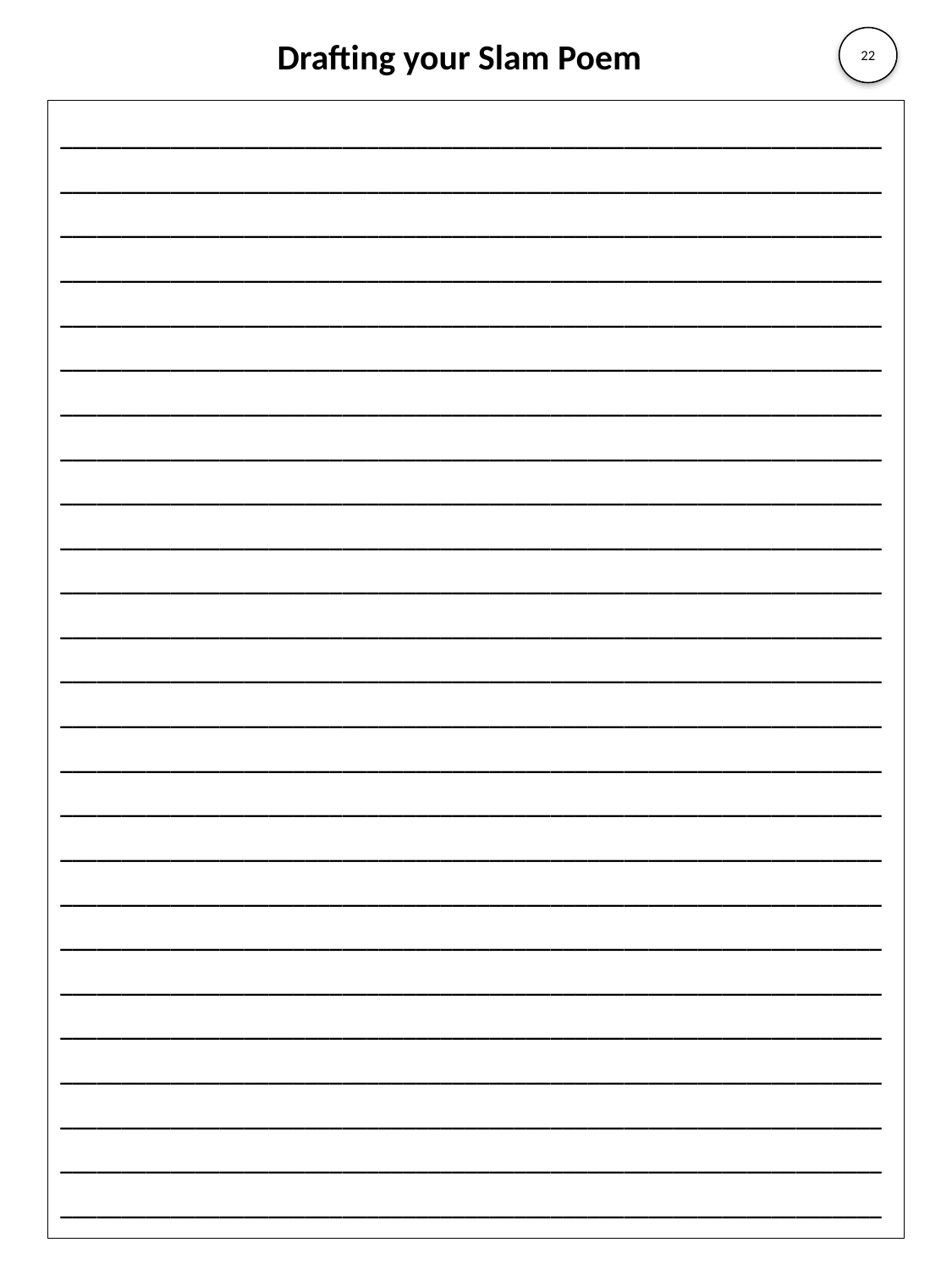

22
Drafting your Slam Poem
______________________________________________________________________________________________________________________________________
______________________________________________________________________________________________________________________________________
______________________________________________________________________________________________________________________________________
______________________________________________________________________________________________________________________________________
______________________________________________________________________________________________________________________________________ ______________________________________________________________________________________________________________________________________
______________________________________________________________________________________________________________________________________
______________________________________________________________________________________________________________________________________
______________________________________________________________________________________________________________________________________
______________________________________________________________________________________________________________________________________
______________________________________________________________________________________________________________________________________
______________________________________________________________________________________________________________________________________
___________________________________________________________________